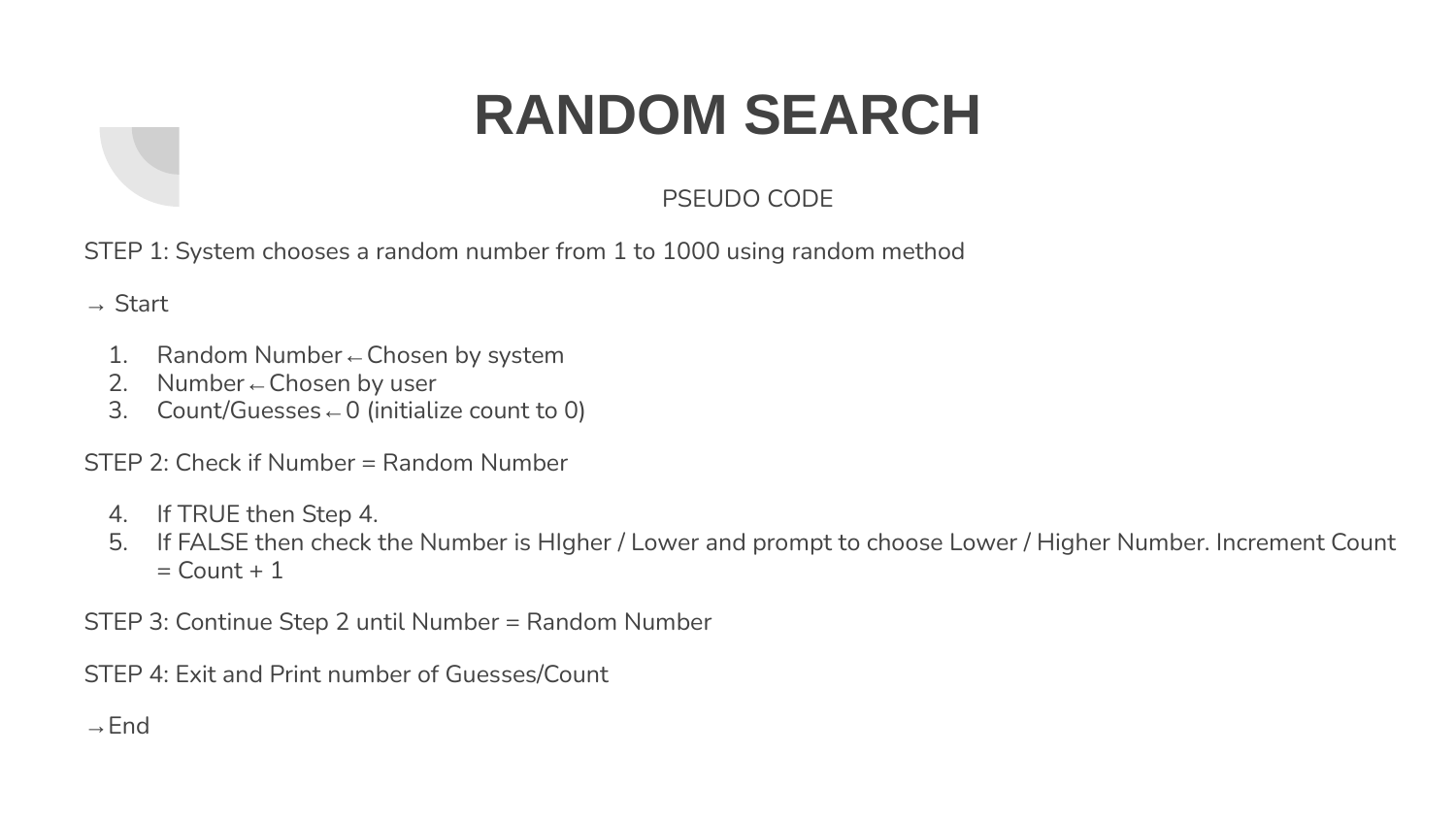

# RANDOM SEARCH
PSEUDO CODE
STEP 1: System chooses a random number from 1 to 1000 using random method
→ Start
Random Number←Chosen by system
Number←Chosen by user
Count/Guesses←0 (initialize count to 0)
STEP 2: Check if Number = Random Number
If TRUE then Step 4.
If FALSE then check the Number is HIgher / Lower and prompt to choose Lower / Higher Number. Increment Count = Count + 1
STEP 3: Continue Step 2 until Number = Random Number
STEP 4: Exit and Print number of Guesses/Count
→End